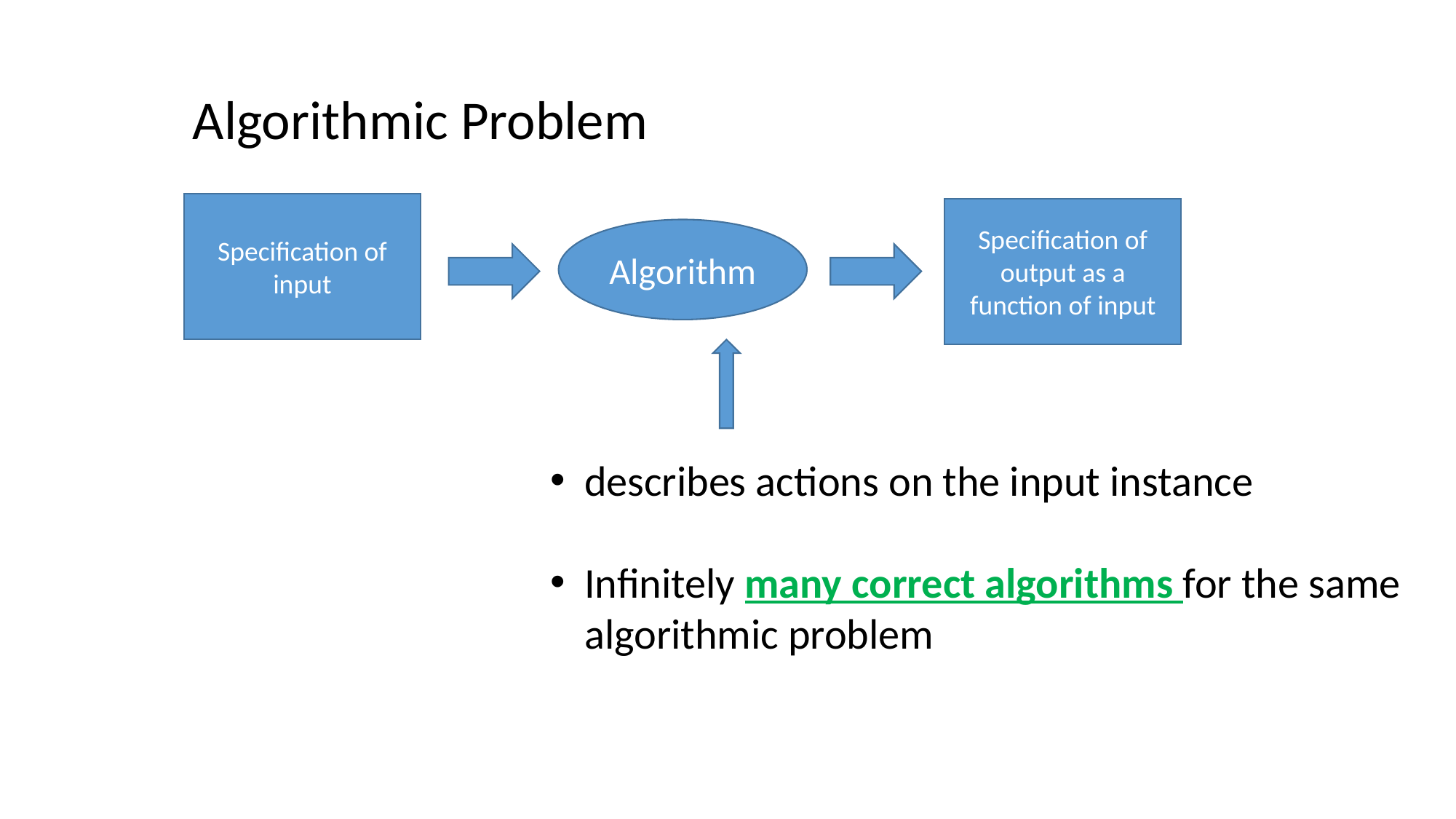

Algorithmic Problem
Specification of input
Specification of output as a function of input
Algorithm

describes actions on the input instance

Infinitely many correct algorithms for the same algorithmic problem